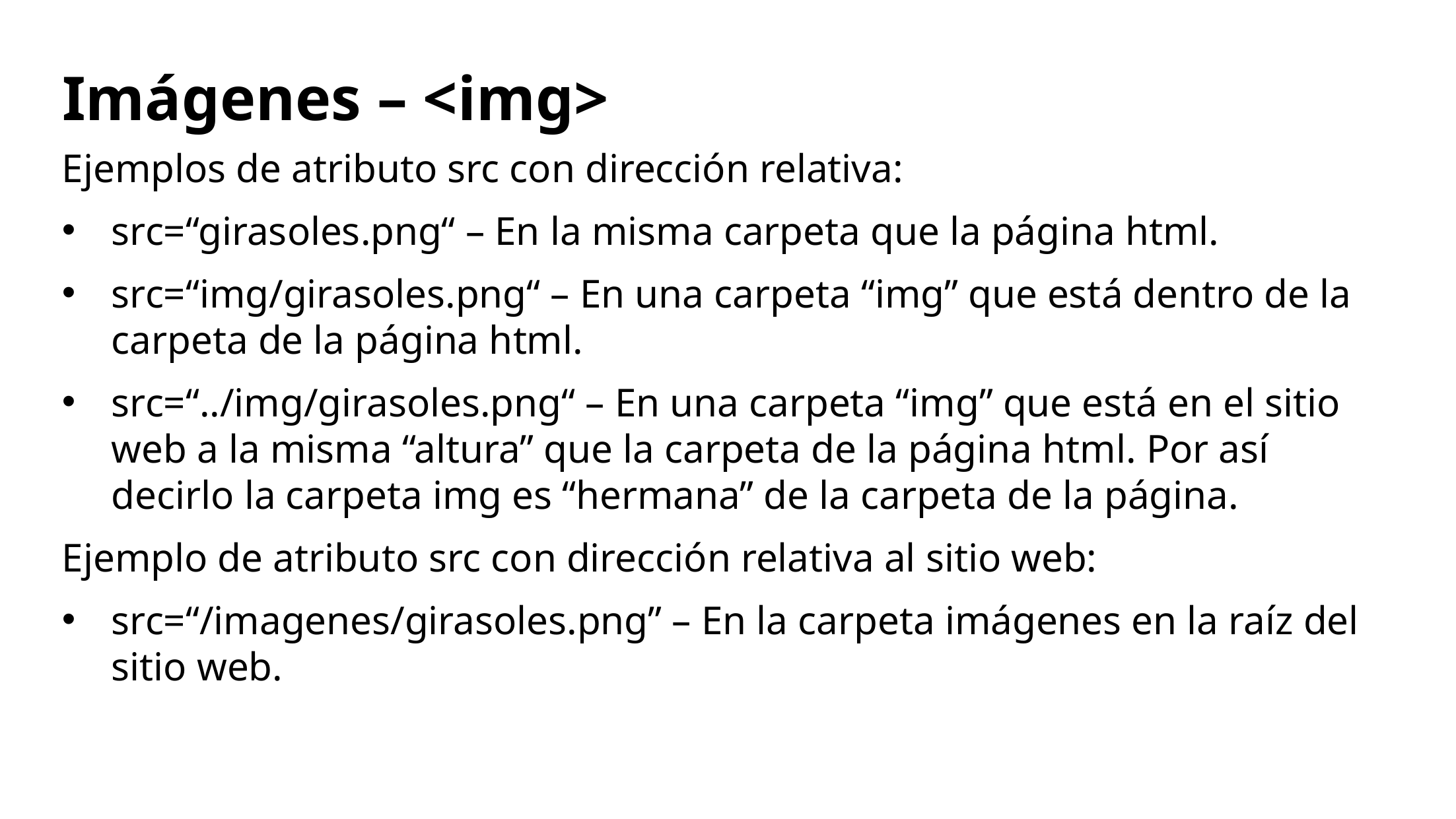

Imágenes – <img>
Ejemplos de atributo src con dirección relativa:
src=“girasoles.png“ – En la misma carpeta que la página html.
src=“img/girasoles.png“ – En una carpeta “img” que está dentro de la carpeta de la página html.
src=“../img/girasoles.png“ – En una carpeta “img” que está en el sitio web a la misma “altura” que la carpeta de la página html. Por así decirlo la carpeta img es “hermana” de la carpeta de la página.
Ejemplo de atributo src con dirección relativa al sitio web:
src=“/imagenes/girasoles.png” – En la carpeta imágenes en la raíz del sitio web.